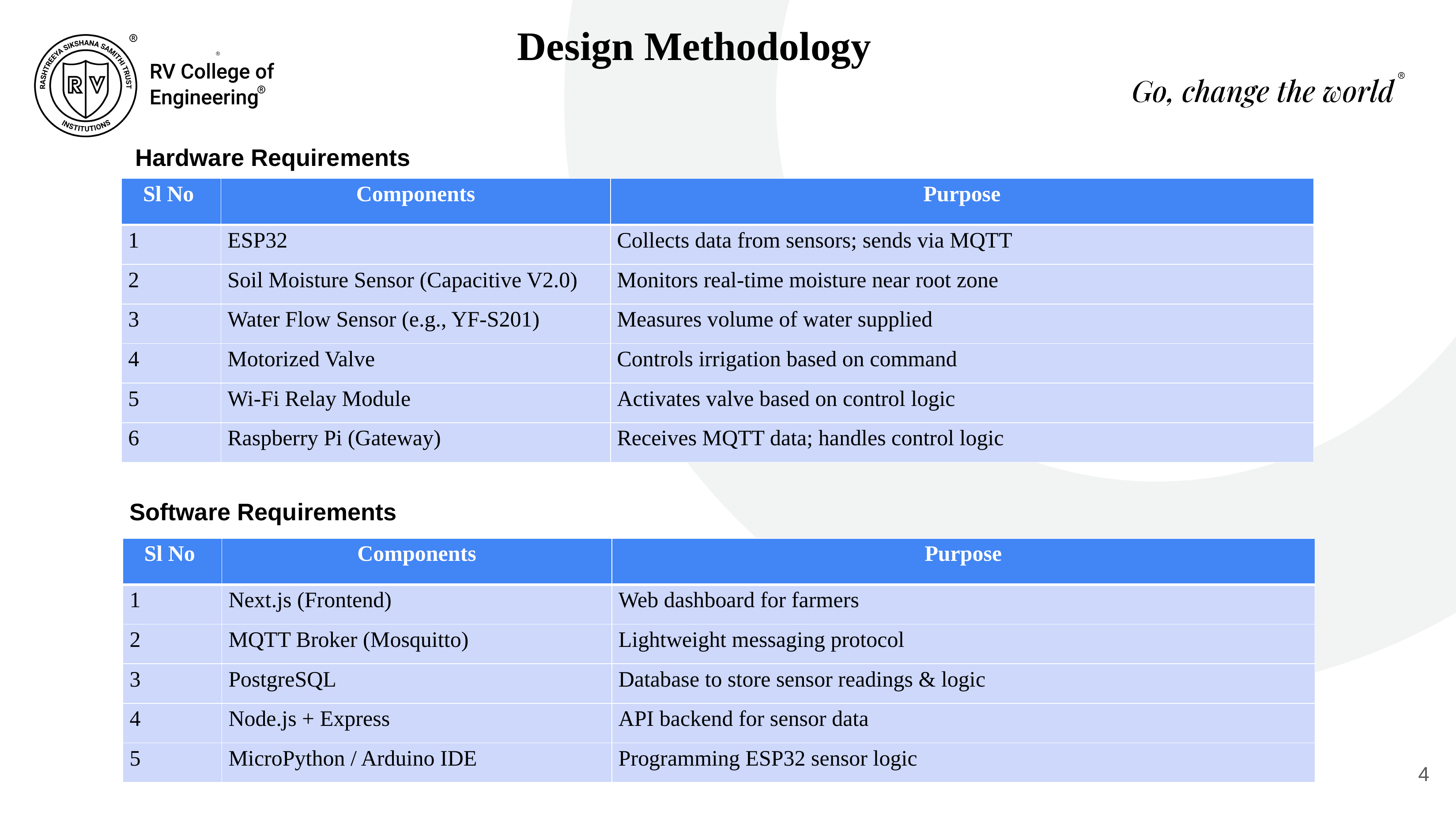

Design Methodology

Hardware Requirements
| Sl No | Components | Purpose |
| --- | --- | --- |
| 1 | ESP32 | Collects data from sensors; sends via MQTT |
| 2 | Soil Moisture Sensor (Capacitive V2.0) | Monitors real-time moisture near root zone |
| 3 | Water Flow Sensor (e.g., YF-S201) | Measures volume of water supplied |
| 4 | Motorized Valve | Controls irrigation based on command |
| 5 | Wi-Fi Relay Module | Activates valve based on control logic |
| 6 | Raspberry Pi (Gateway) | Receives MQTT data; handles control logic |
Software Requirements
| Sl No | Components | Purpose |
| --- | --- | --- |
| 1 | Next.js (Frontend) | Web dashboard for farmers |
| 2 | MQTT Broker (Mosquitto) | Lightweight messaging protocol |
| 3 | PostgreSQL | Database to store sensor readings & logic |
| 4 | Node.js + Express | API backend for sensor data |
| 5 | MicroPython / Arduino IDE | Programming ESP32 sensor logic |
4